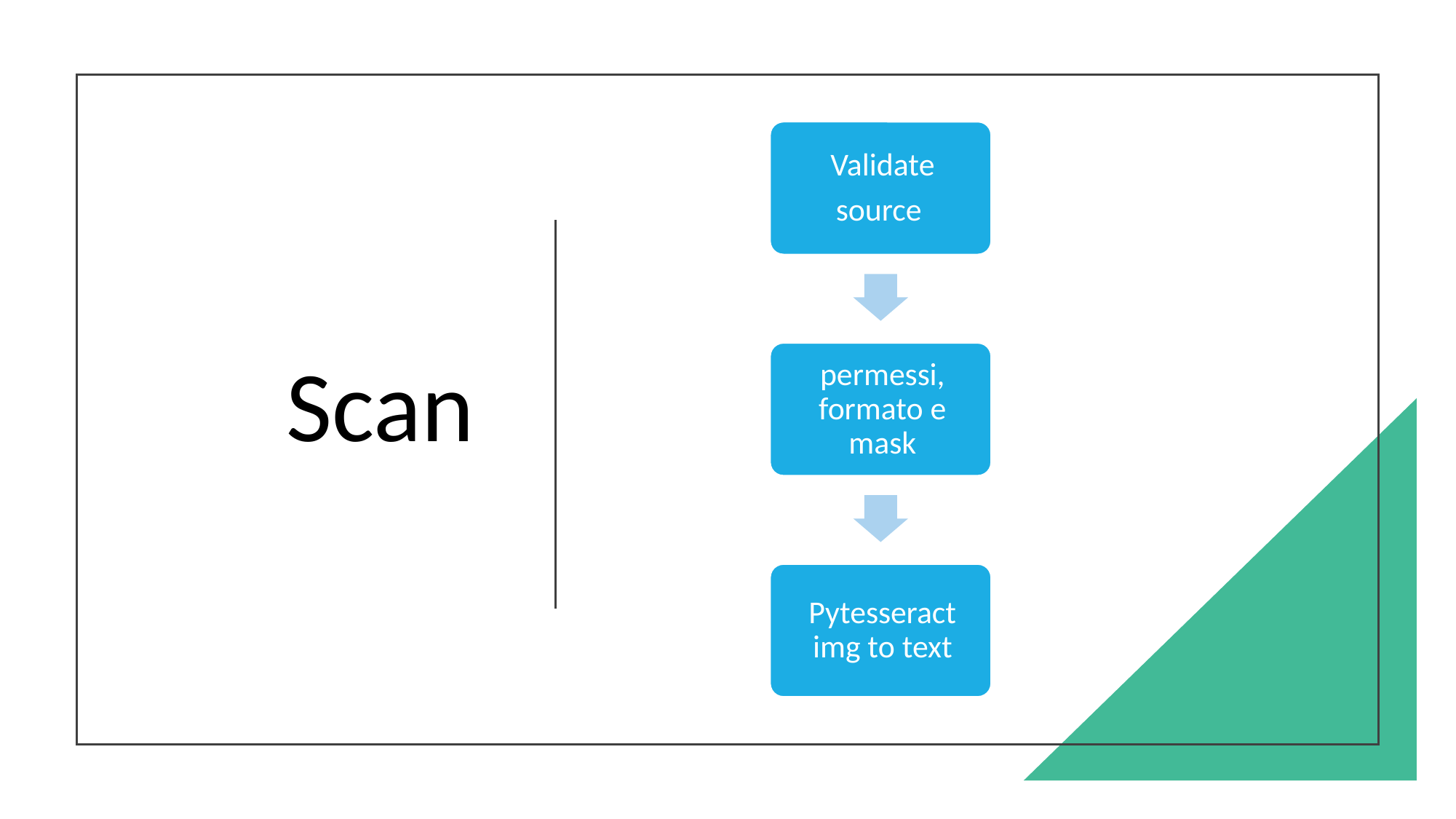

Validate
source

permessi, formato e mask

Pytesseract img to text
# Scan